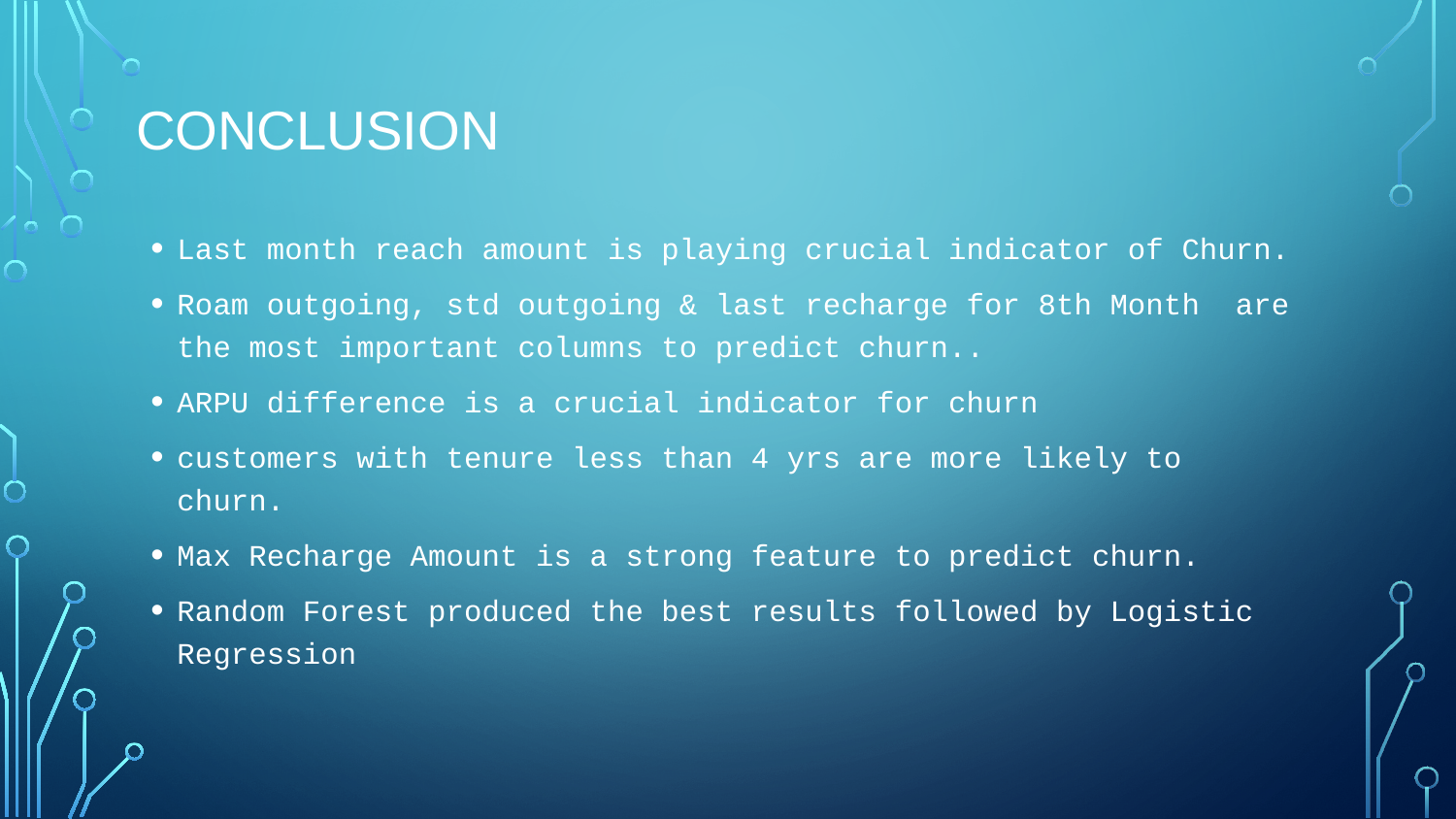

# Conclusion
Last month reach amount is playing crucial indicator of Churn.
Roam outgoing, std outgoing & last recharge for 8th Month  are the most important columns to predict churn..
ARPU difference is a crucial indicator for churn
customers with tenure less than 4 yrs are more likely to churn.
Max Recharge Amount is a strong feature to predict churn.
Random Forest produced the best results followed by Logistic Regression